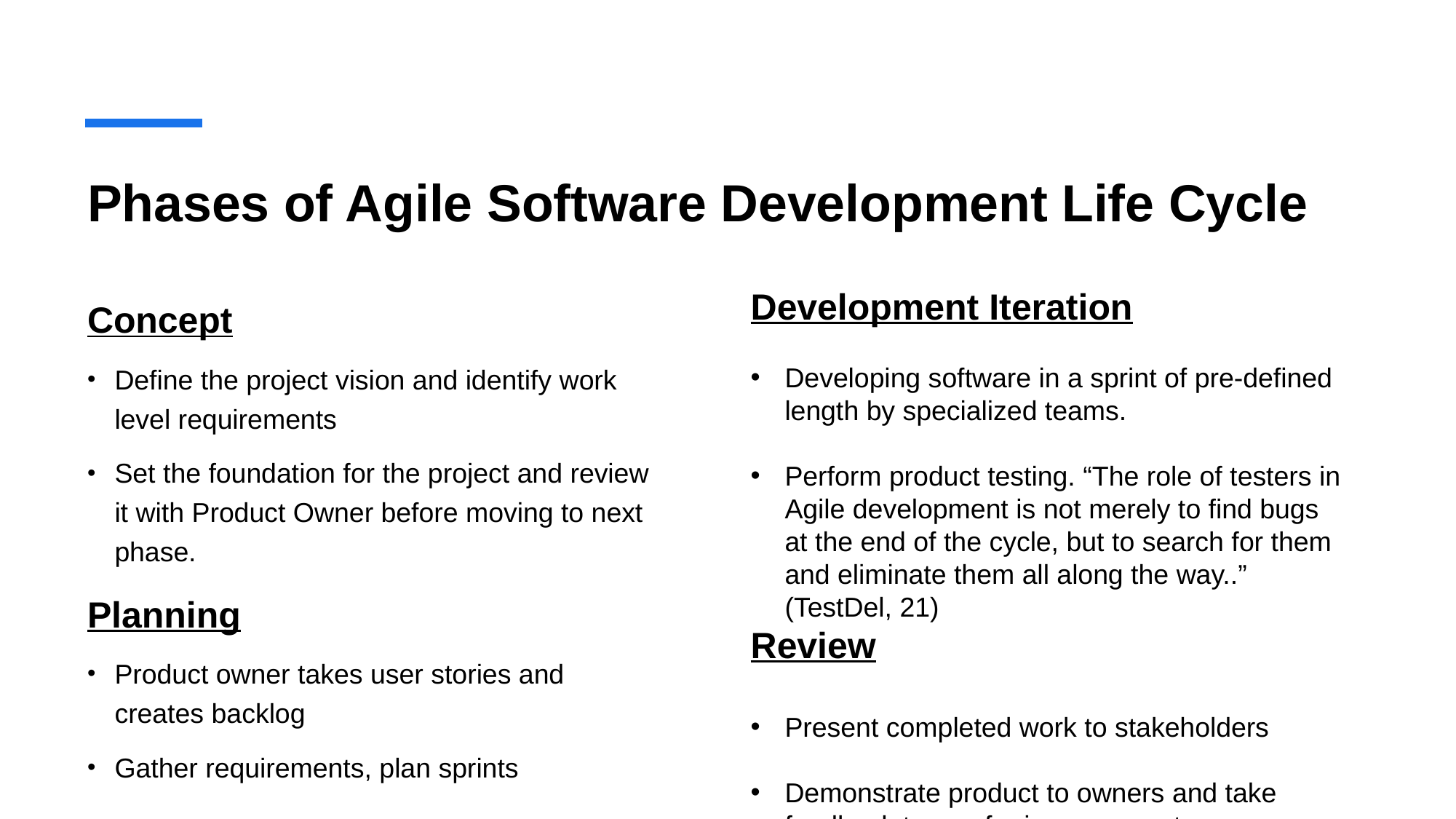

# Phases of Agile Software Development Life Cycle
Development Iteration

Developing software in a sprint of pre-defined length by specialized teams.

Perform product testing. “The role of testers in Agile development is not merely to find bugs at the end of the cycle, but to search for them and eliminate them all along the way..” (TestDel, 21)
Review

Present completed work to stakeholders

Demonstrate product to owners and take feedback to use for improvement

Concept
Define the project vision and identify work level requirements
Set the foundation for the project and review it with Product Owner before moving to next phase.
Planning
Product owner takes user stories and creates backlog
Gather requirements, plan sprints